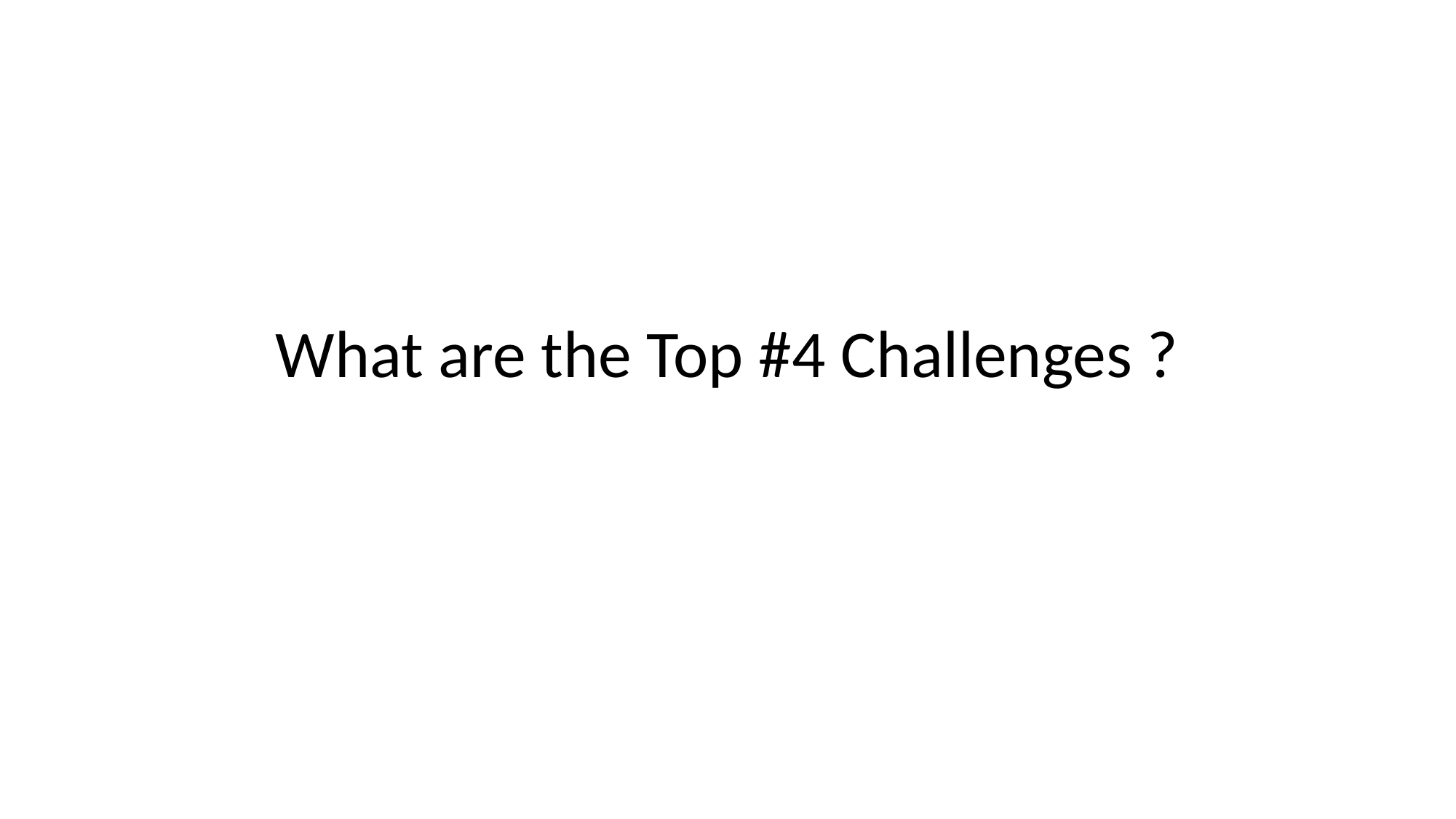

# What are the Top #4 Challenges ?